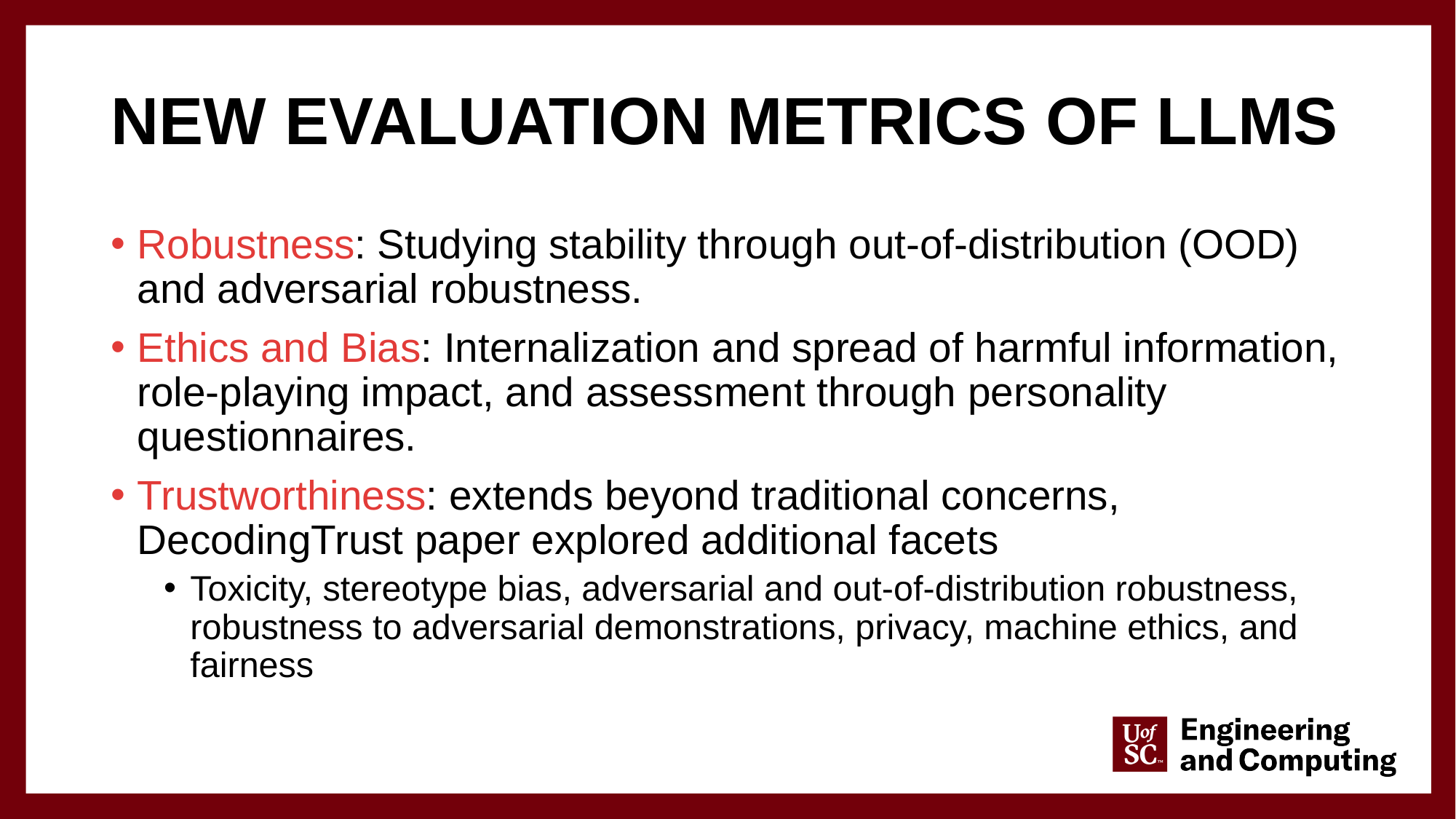

# New Evaluation Metrics of LLMs
Robustness: Studying stability through out-of-distribution (OOD) and adversarial robustness.
Ethics and Bias: Internalization and spread of harmful information, role-playing impact, and assessment through personality questionnaires.
Trustworthiness: extends beyond traditional concerns, DecodingTrust paper explored additional facets
Toxicity, stereotype bias, adversarial and out-of-distribution robustness, robustness to adversarial demonstrations, privacy, machine ethics, and fairness